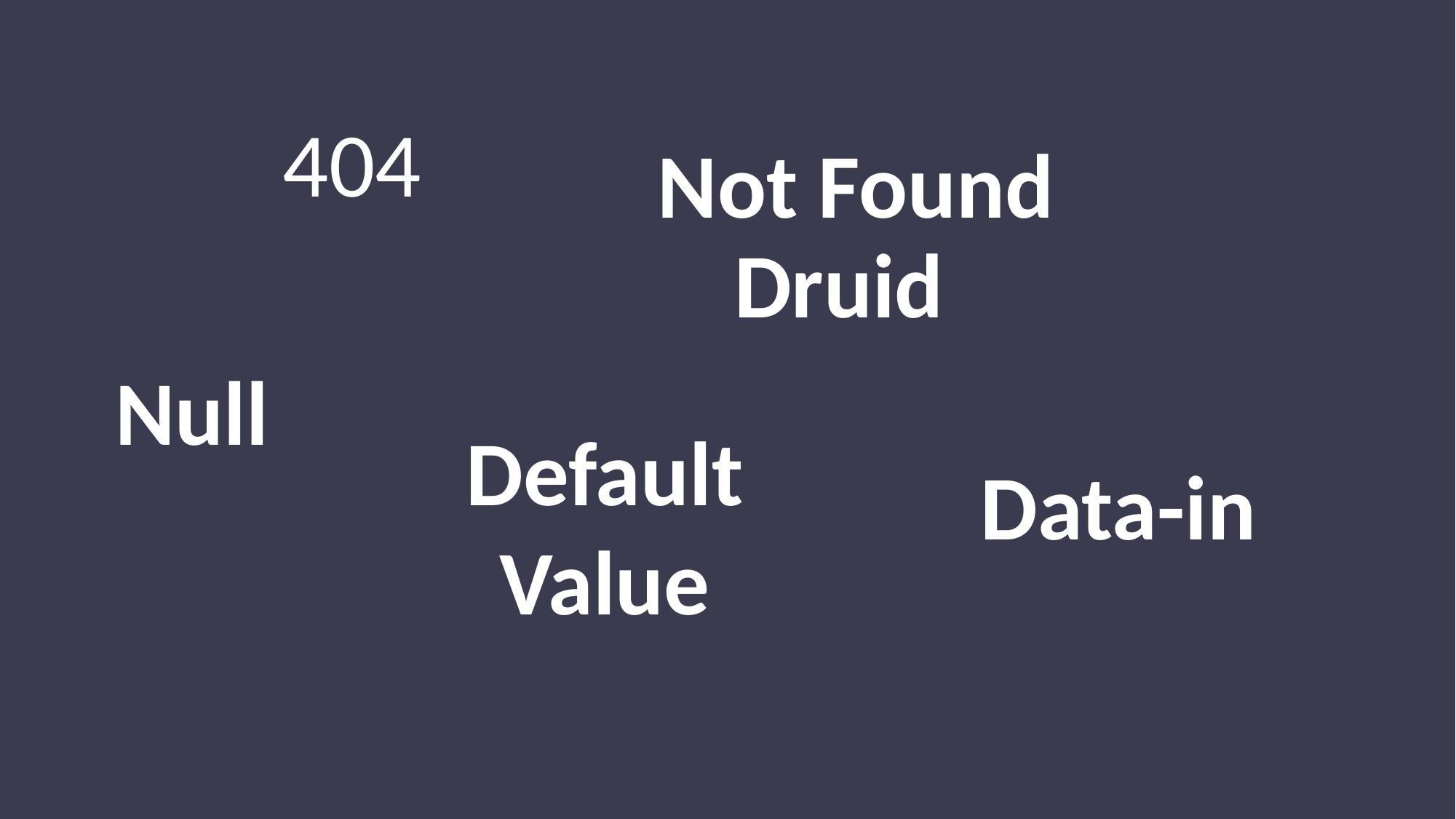

404
Not Found
Druid
Null
Default Value
Data-in